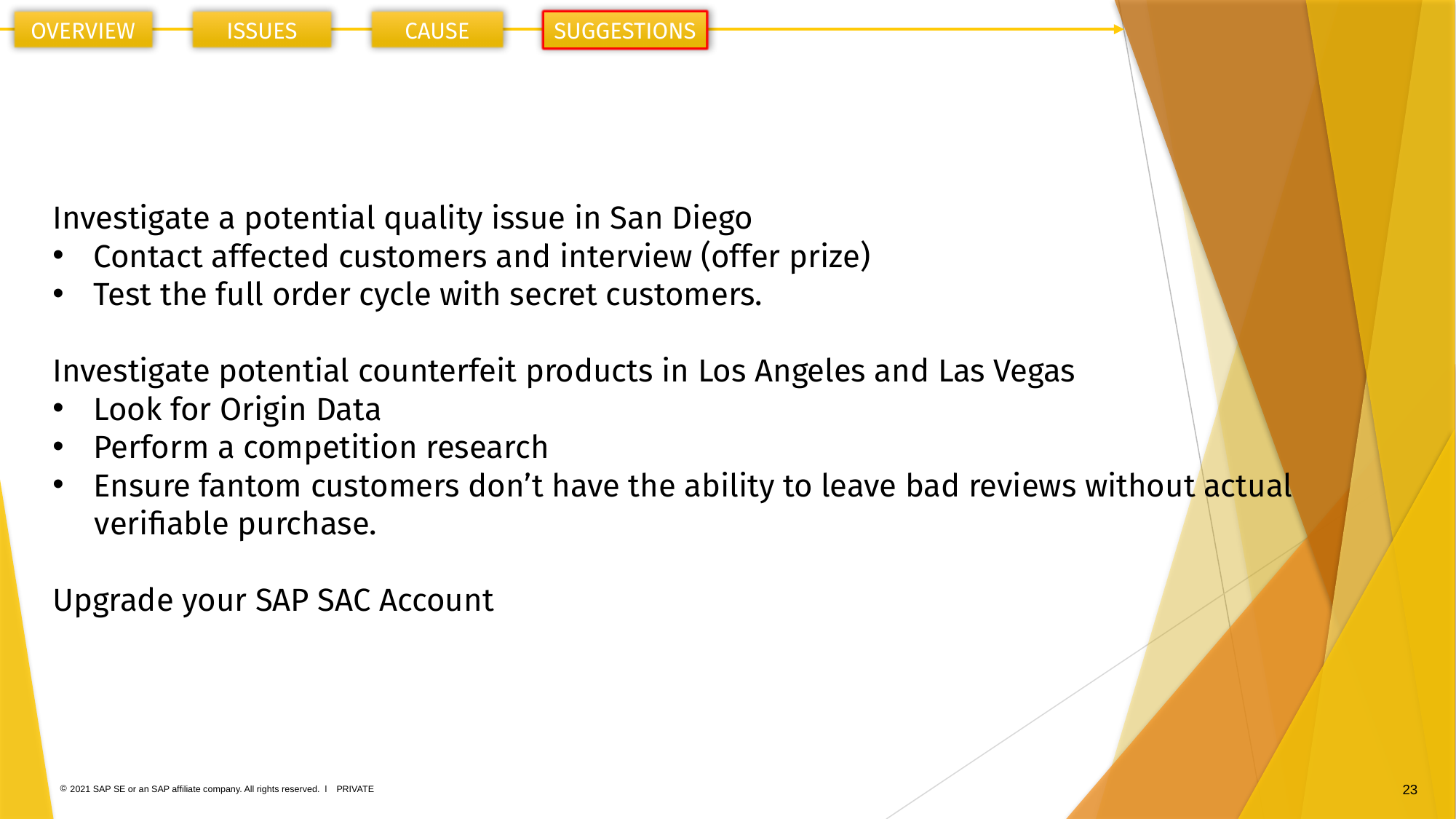

OVERVIEW
ISSUES
CAUSE
SUGGESTIONS
Investigate a potential quality issue in San Diego
Contact affected customers and interview (offer prize)
Test the full order cycle with secret customers.

Investigate potential counterfeit products in Los Angeles and Las Vegas
Look for Origin Data
Perform a competition research
Ensure fantom customers don’t have the ability to leave bad reviews without actual
     verifiable purchase.

Upgrade your SAP SAC Account